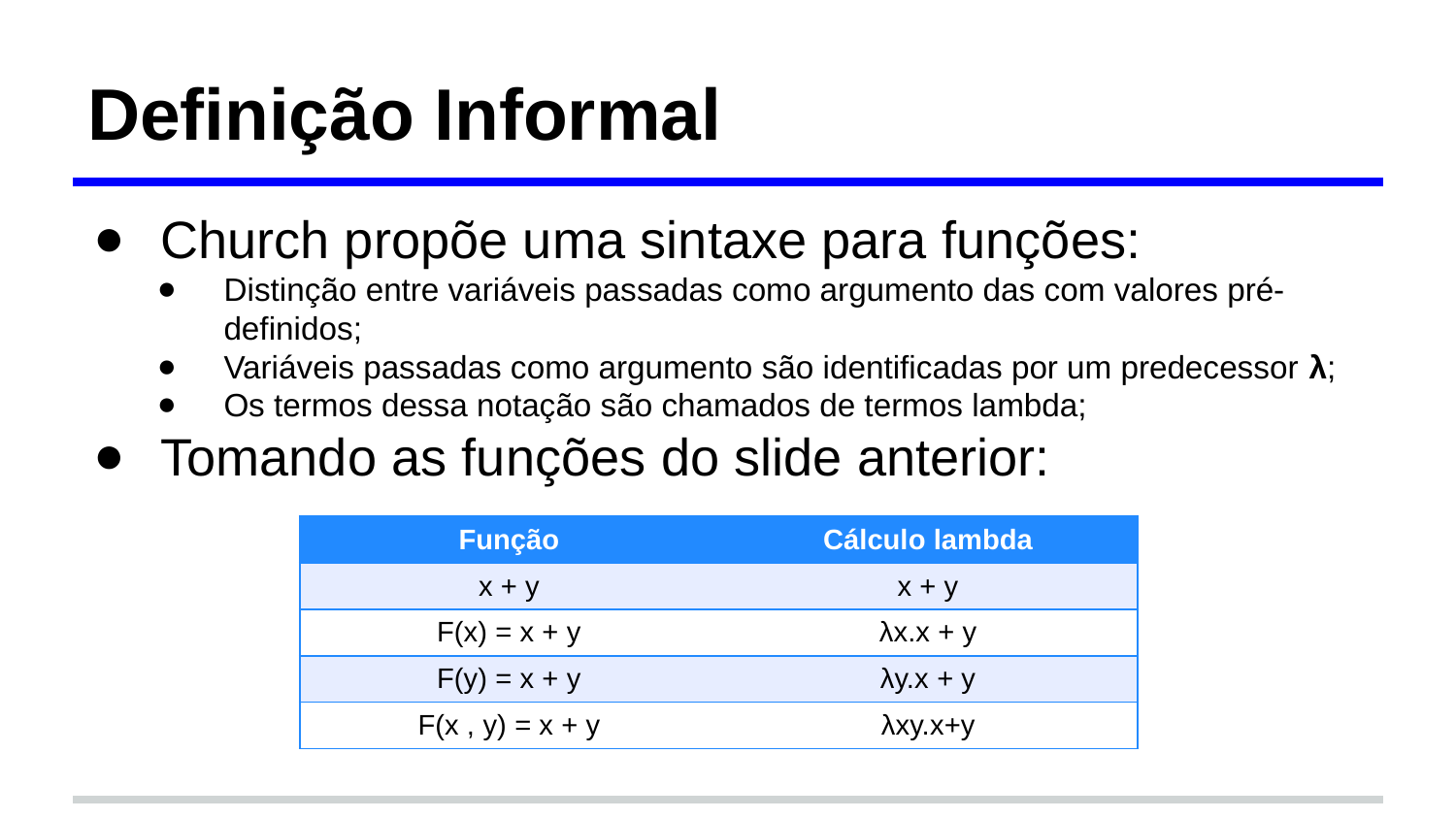

# Definição Informal
Church propõe uma sintaxe para funções:
Distinção entre variáveis passadas como argumento das com valores pré-definidos;
Variáveis passadas como argumento são identificadas por um predecessor λ;
Os termos dessa notação são chamados de termos lambda;
Tomando as funções do slide anterior:

| Função | Cálculo lambda |
| --- | --- |
| x + y | x + y |
| F(x) = x + y | λx.x + y |
| F(y) = x + y | λy.x + y |
| F(x , y) = x + y | λxy.x+y |